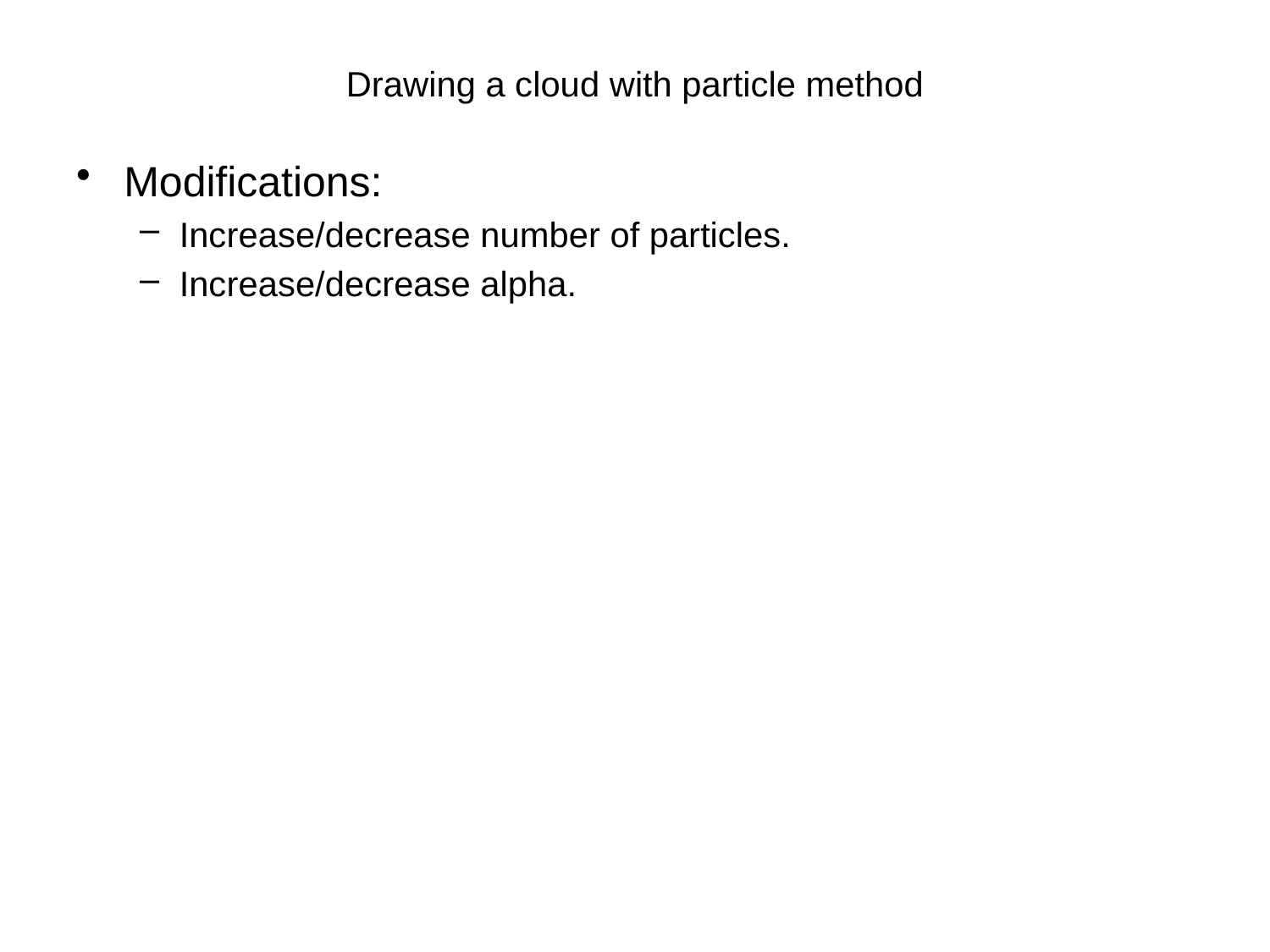

# Drawing a cloud with particle method
Modifications:
Increase/decrease number of particles.
Increase/decrease alpha.